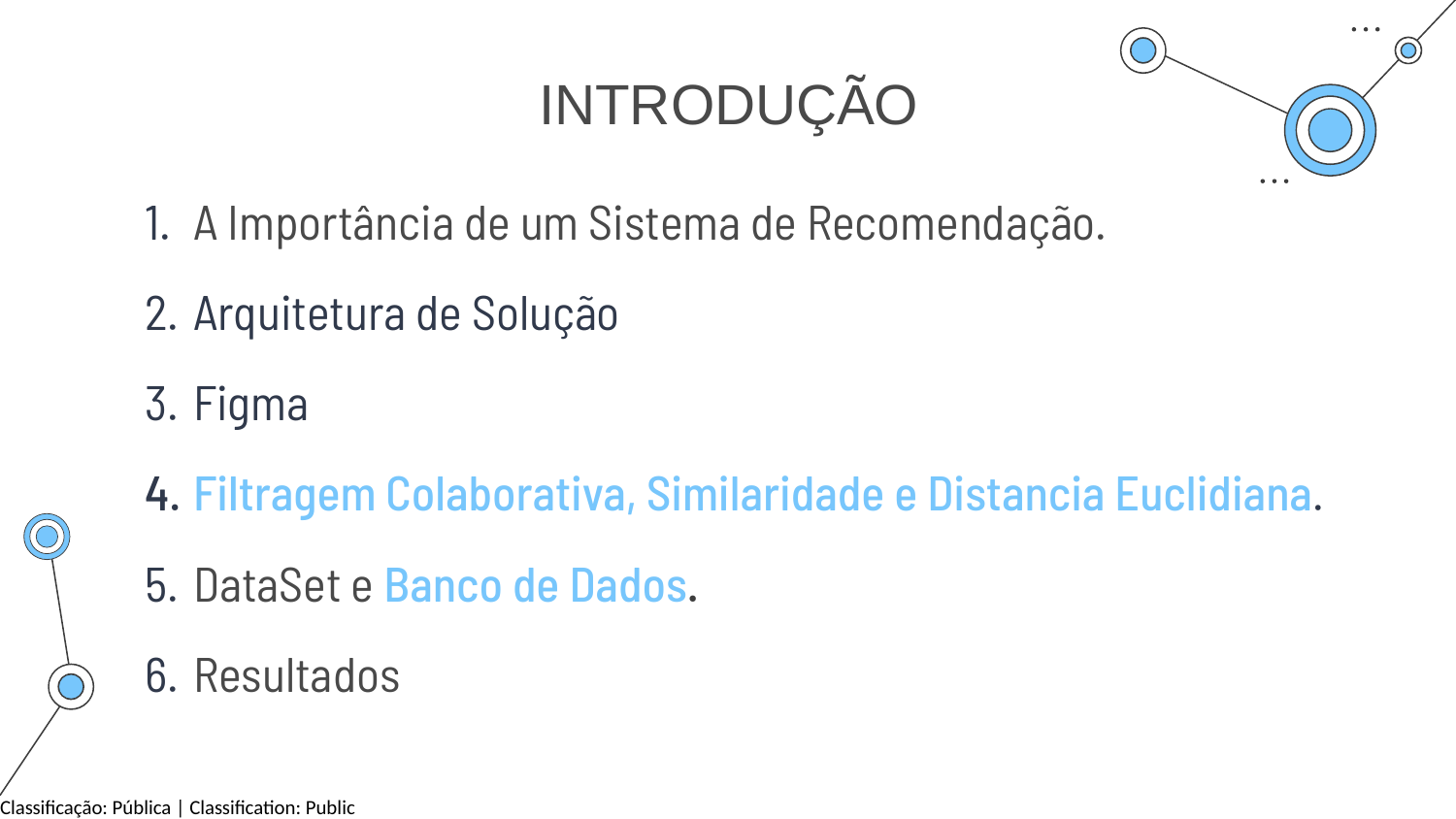

# INTRODUÇÃO
A Importância de um Sistema de Recomendação.
Arquitetura de Solução
Figma
Filtragem Colaborativa, Similaridade e Distancia Euclidiana.
DataSet e Banco de Dados.
Resultados